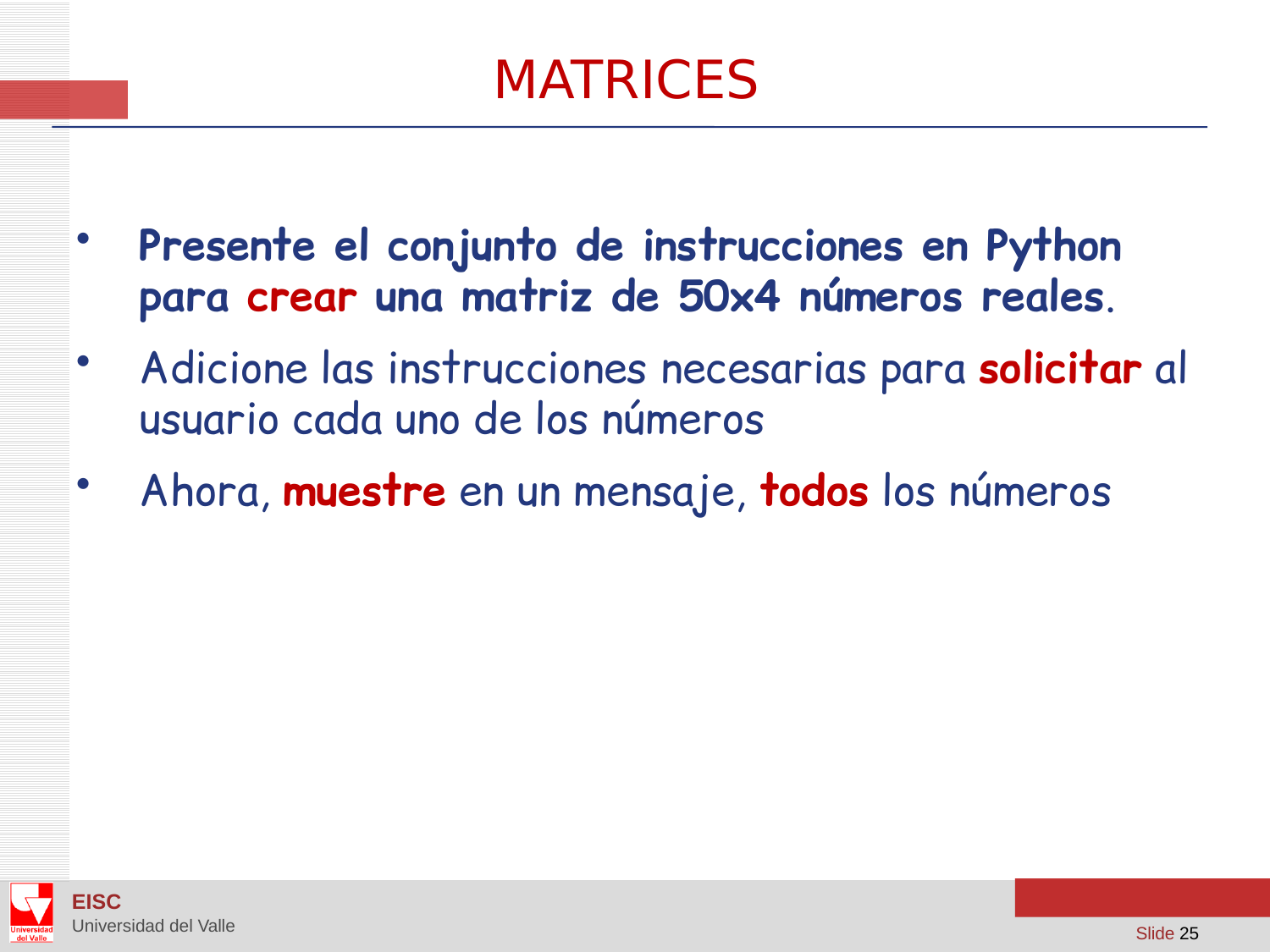

Matrices

Presente el conjunto de instrucciones en Python para crear una matriz de 50x4 números reales.
Adicione las instrucciones necesarias para solicitar al usuario cada uno de los números
Ahora, muestre en un mensaje, todos los números